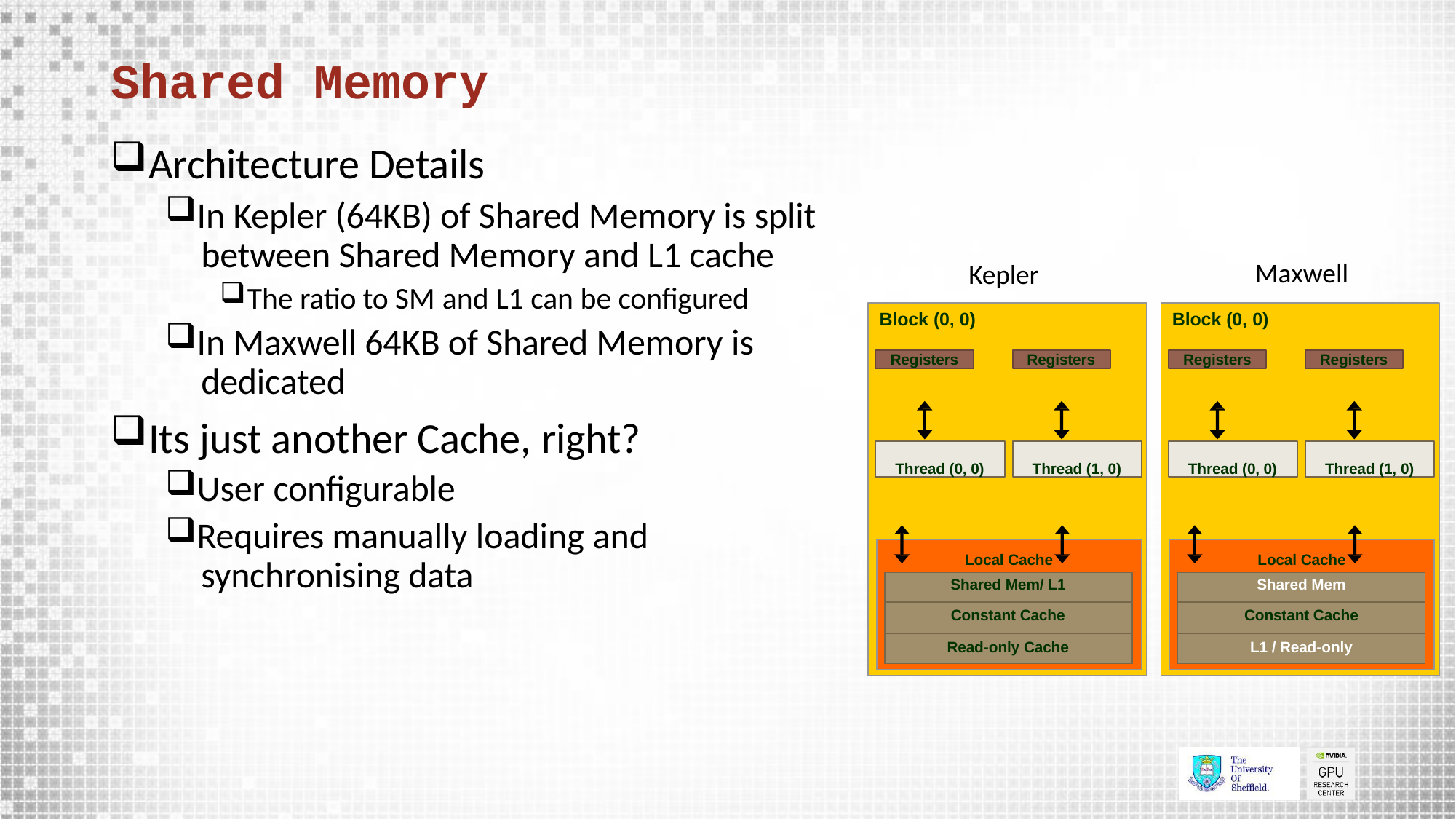

# Shared Memory
Architecture Details
In Kepler (64KB) of Shared Memory is split  between Shared Memory and L1 cache
The ratio to SM and L1 can be configured
In Maxwell 64KB of Shared Memory is  dedicated
Its just another Cache, right?
User configurable
Requires manually loading and  synchronising data
Maxwell
Kepler

Block (0, 0)
Block (0, 0)
Registers
Registers
Registers
Registers

Thread (0, 0)

Thread (1, 0)

Thread (0, 0)

Thread (1, 0)

Local Cache
Local Cache
| Shared Mem/ L1 |
| --- |
| Constant Cache |
| Read-only Cache |
| Shared Mem |
| --- |
| Constant Cache |
| L1 / Read-only |